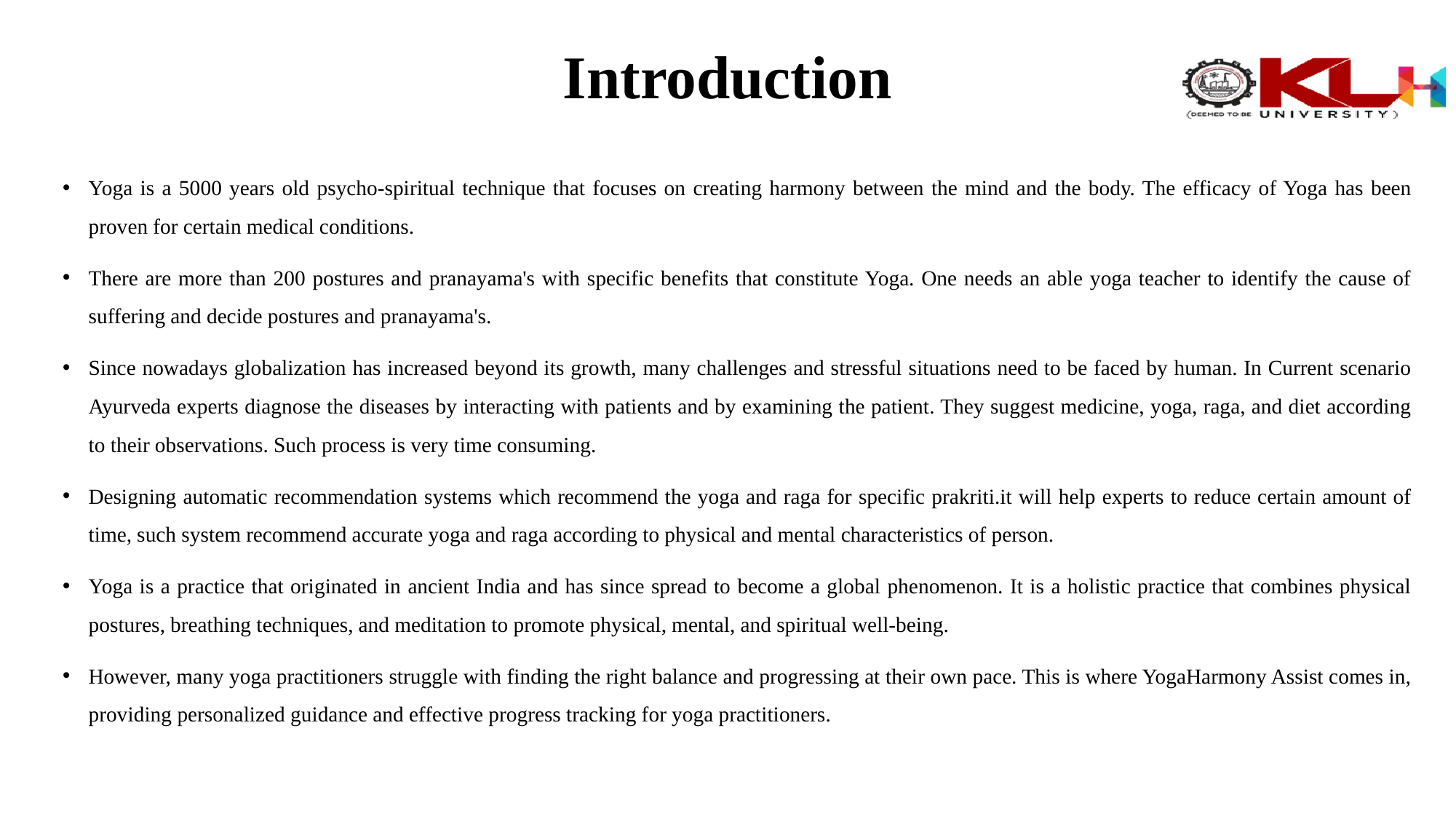

# Introduction
Yoga is a 5000 years old psycho-spiritual technique that focuses on creating harmony between the mind and the body. The efficacy of Yoga has been proven for certain medical conditions.
There are more than 200 postures and pranayama's with specific benefits that constitute Yoga. One needs an able yoga teacher to identify the cause of suffering and decide postures and pranayama's.
Since nowadays globalization has increased beyond its growth, many challenges and stressful situations need to be faced by human. In Current scenario Ayurveda experts diagnose the diseases by interacting with patients and by examining the patient. They suggest medicine, yoga, raga, and diet according to their observations. Such process is very time consuming.
Designing automatic recommendation systems which recommend the yoga and raga for specific prakriti.it will help experts to reduce certain amount of time, such system recommend accurate yoga and raga according to physical and mental characteristics of person.
Yoga is a practice that originated in ancient India and has since spread to become a global phenomenon. It is a holistic practice that combines physical postures, breathing techniques, and meditation to promote physical, mental, and spiritual well-being.
However, many yoga practitioners struggle with finding the right balance and progressing at their own pace. This is where YogaHarmony Assist comes in, providing personalized guidance and effective progress tracking for yoga practitioners.